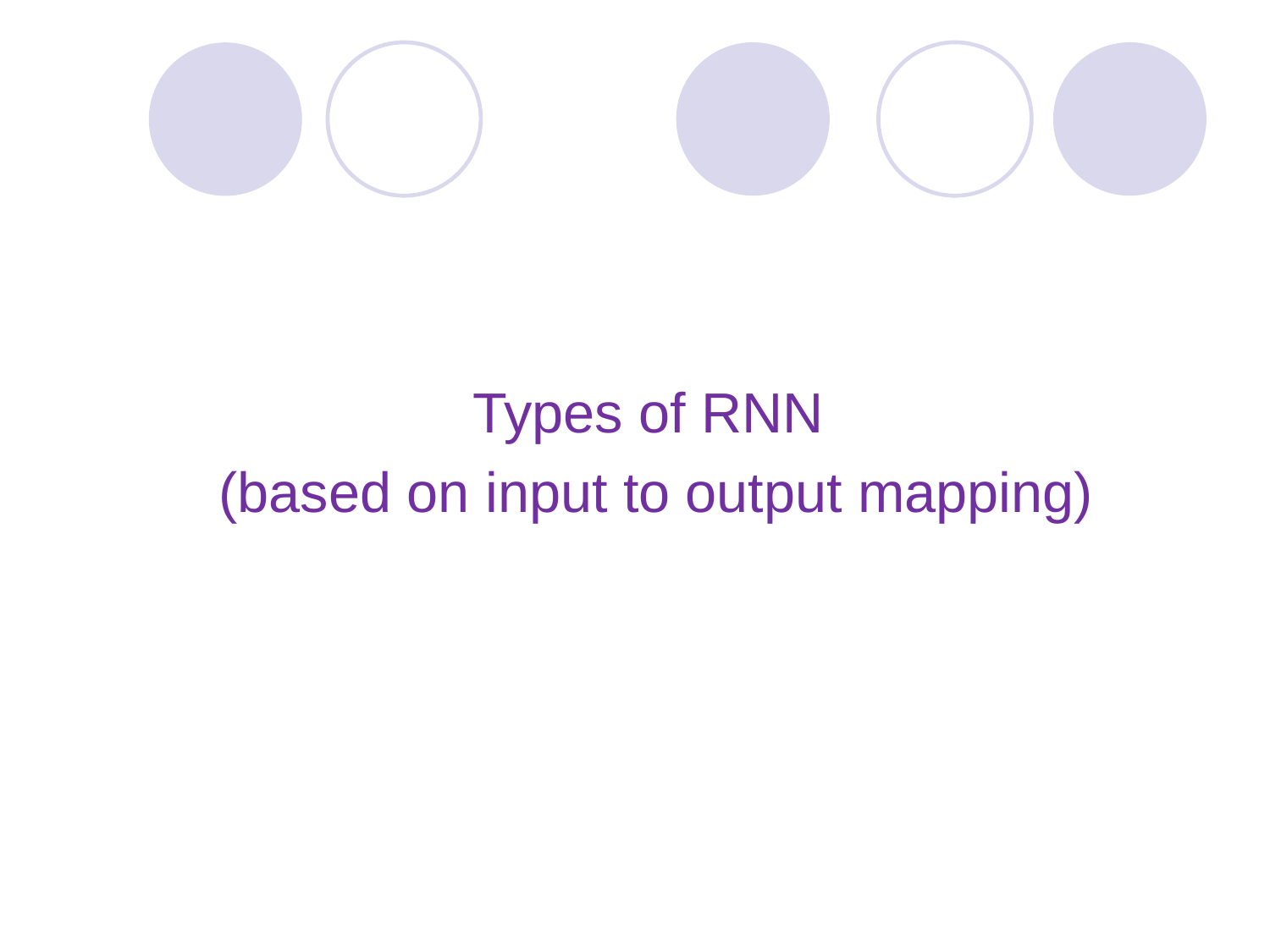

Types of RNN
(based on input to output mapping)